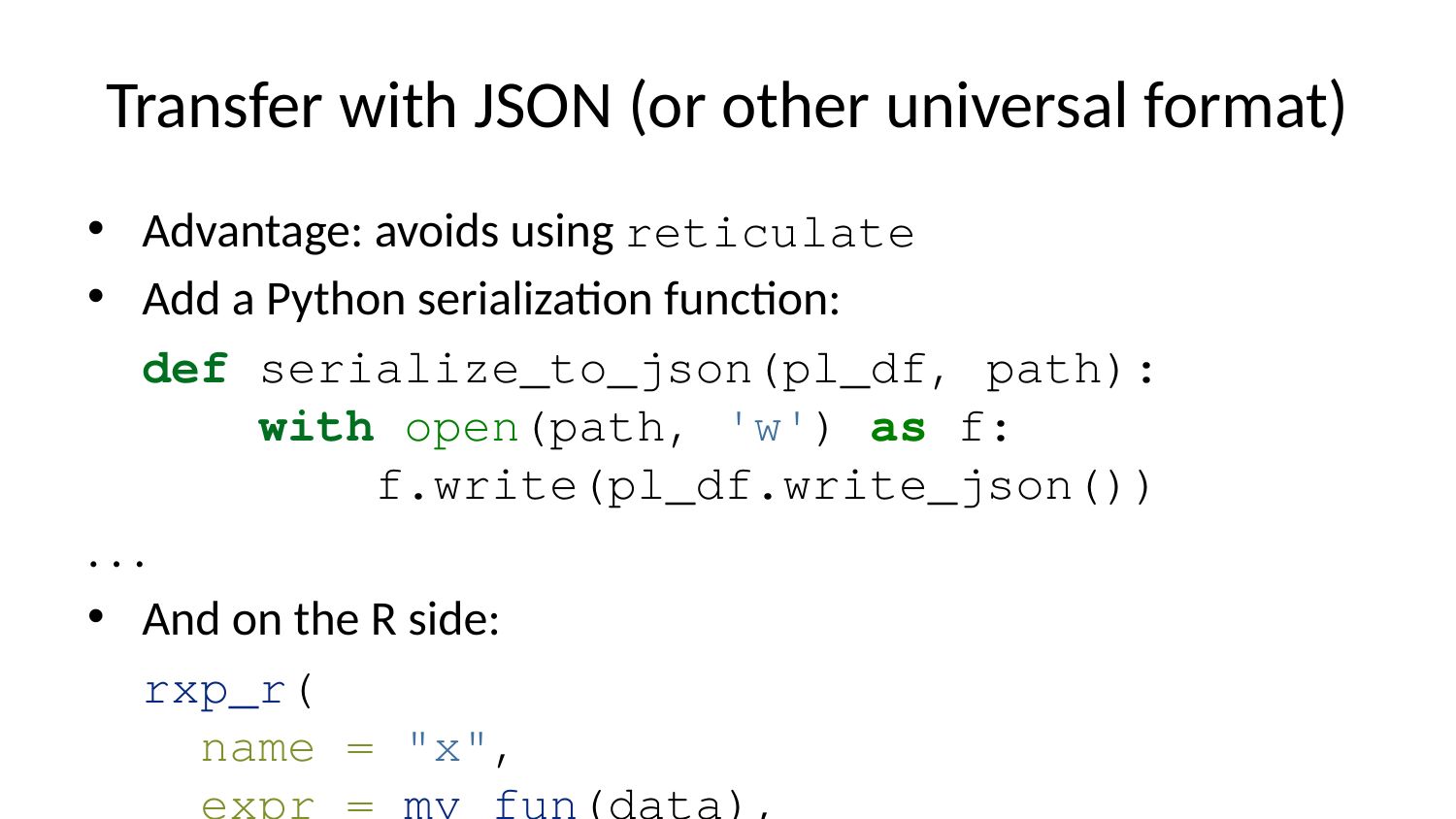

# Transfer with JSON (or other universal format)
Advantage: avoids using reticulate
Add a Python serialization function:
def serialize_to_json(pl_df, path):
    with open(path, 'w') as f:
        f.write(pl_df.write_json())
. . .
And on the R side:
rxp_r(
  name = "x",
  expr = my_fun(data),
  unserialize_function = "jsonlite::fromJSON"
)